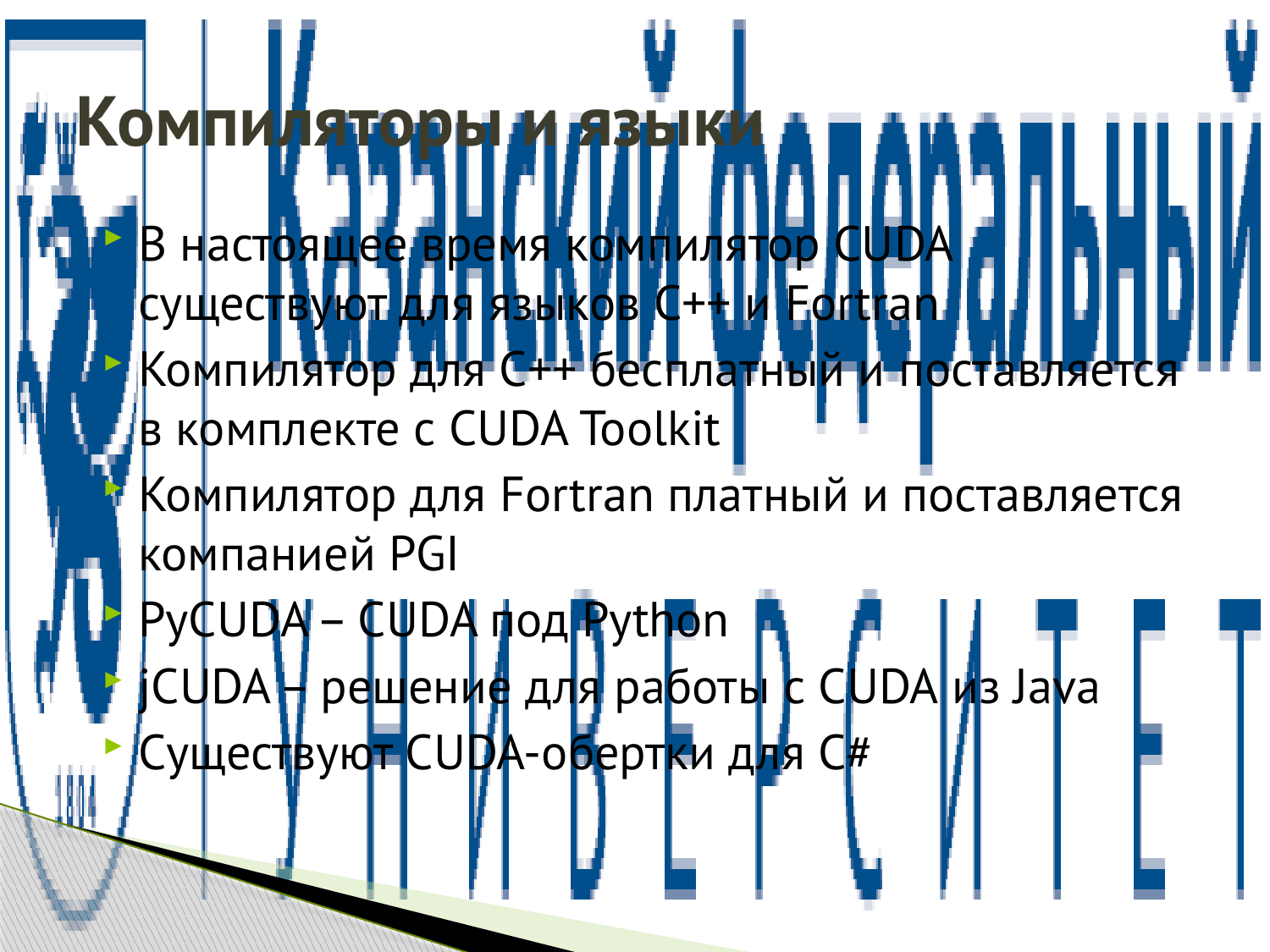

# Компиляторы и языки
В настоящее время компилятор CUDA существуют для языков C++ и Fortran
Компилятор для С++ бесплатный и поставляется в комплекте с CUDA Toolkit
Компилятор для Fortran платный и поставляется компанией PGI
PyCUDA – CUDA под Python
jCUDA – решение для работы с CUDA из Java
Существуют CUDA-обертки для C#